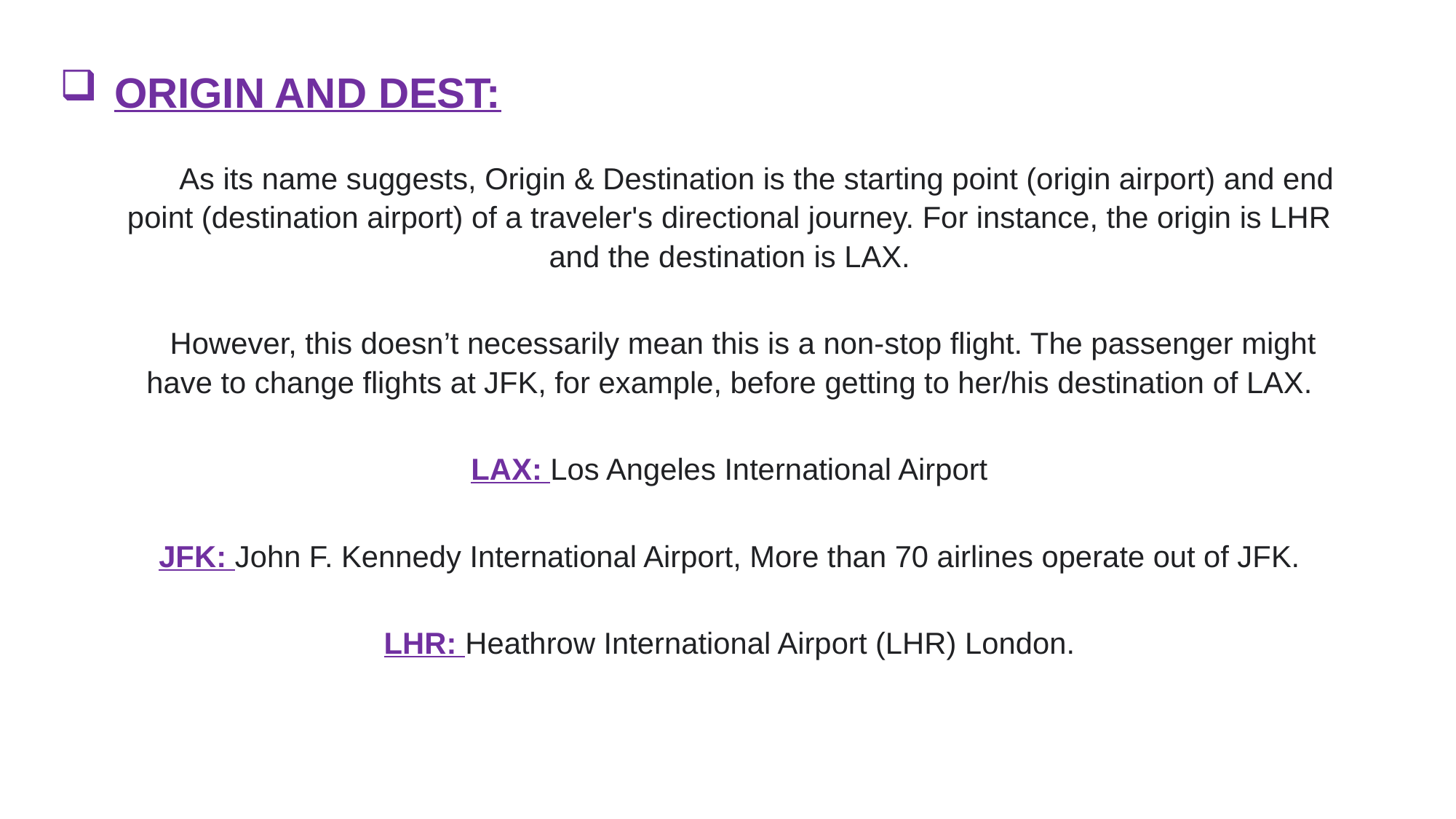

ORIGIN AND DEST:

As its name suggests, Origin & Destination is the starting point (origin airport) and end point (destination airport) of a traveler's directional journey. For instance, the origin is LHR and the destination is LAX.

However, this doesn’t necessarily mean this is a non-stop flight. The passenger might have to change flights at JFK, for example, before getting to her/his destination of LAX.

LAX: Los Angeles International Airport

JFK: John F. Kennedy International Airport, More than 70 airlines operate out of JFK.

LHR: Heathrow International Airport (LHR) London.